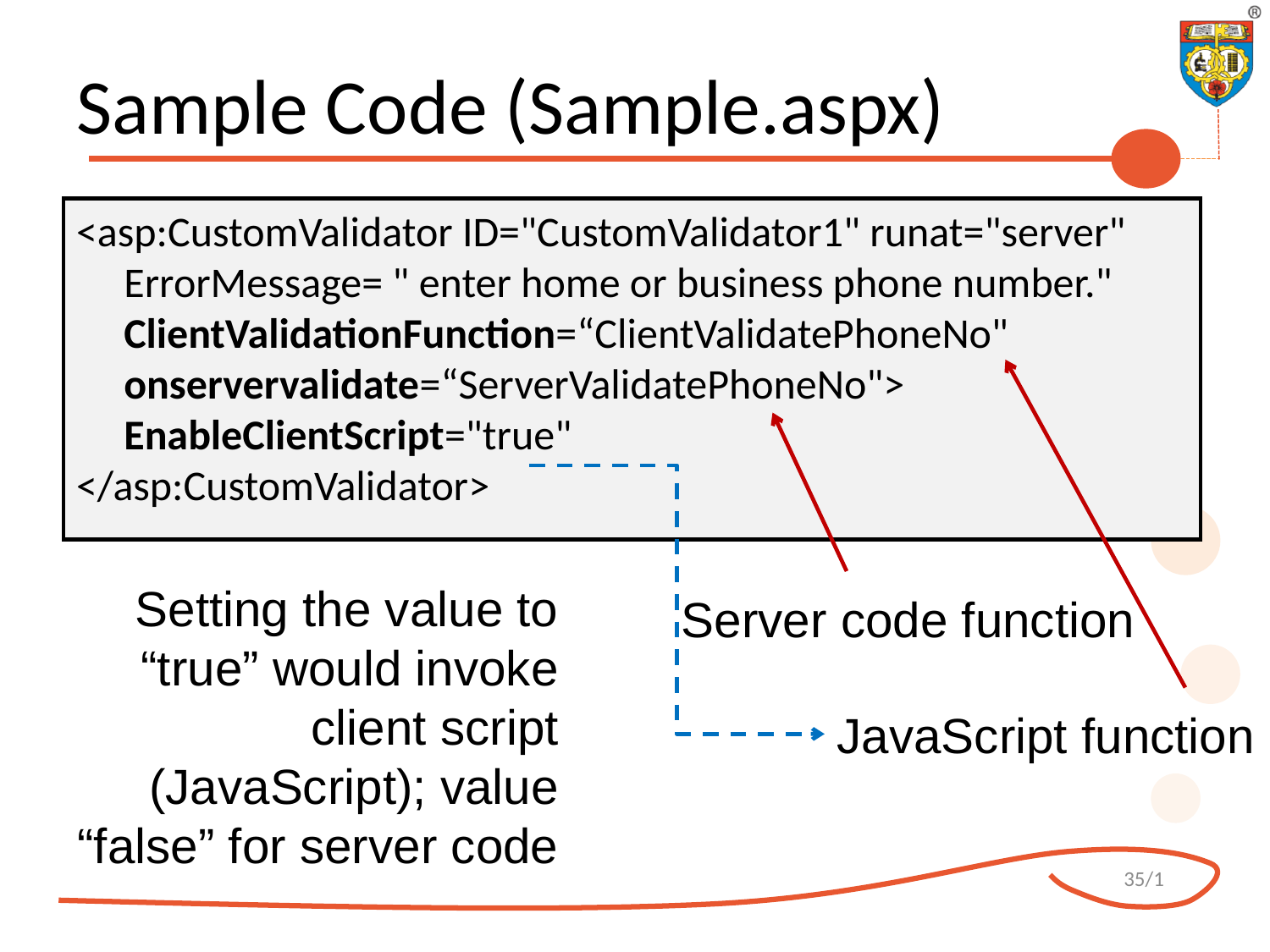

# Sample Code (Sample.aspx)
<asp:CustomValidator ID="CustomValidator1" runat="server"
	ErrorMessage= " enter home or business phone number." ClientValidationFunction=“ClientValidatePhoneNo"            onservervalidate=“ServerValidatePhoneNo">
	EnableClientScript="true"
</asp:CustomValidator>

Setting the value to “true” would invoke client script (JavaScript); value “false” for server code
Server code function
JavaScript function